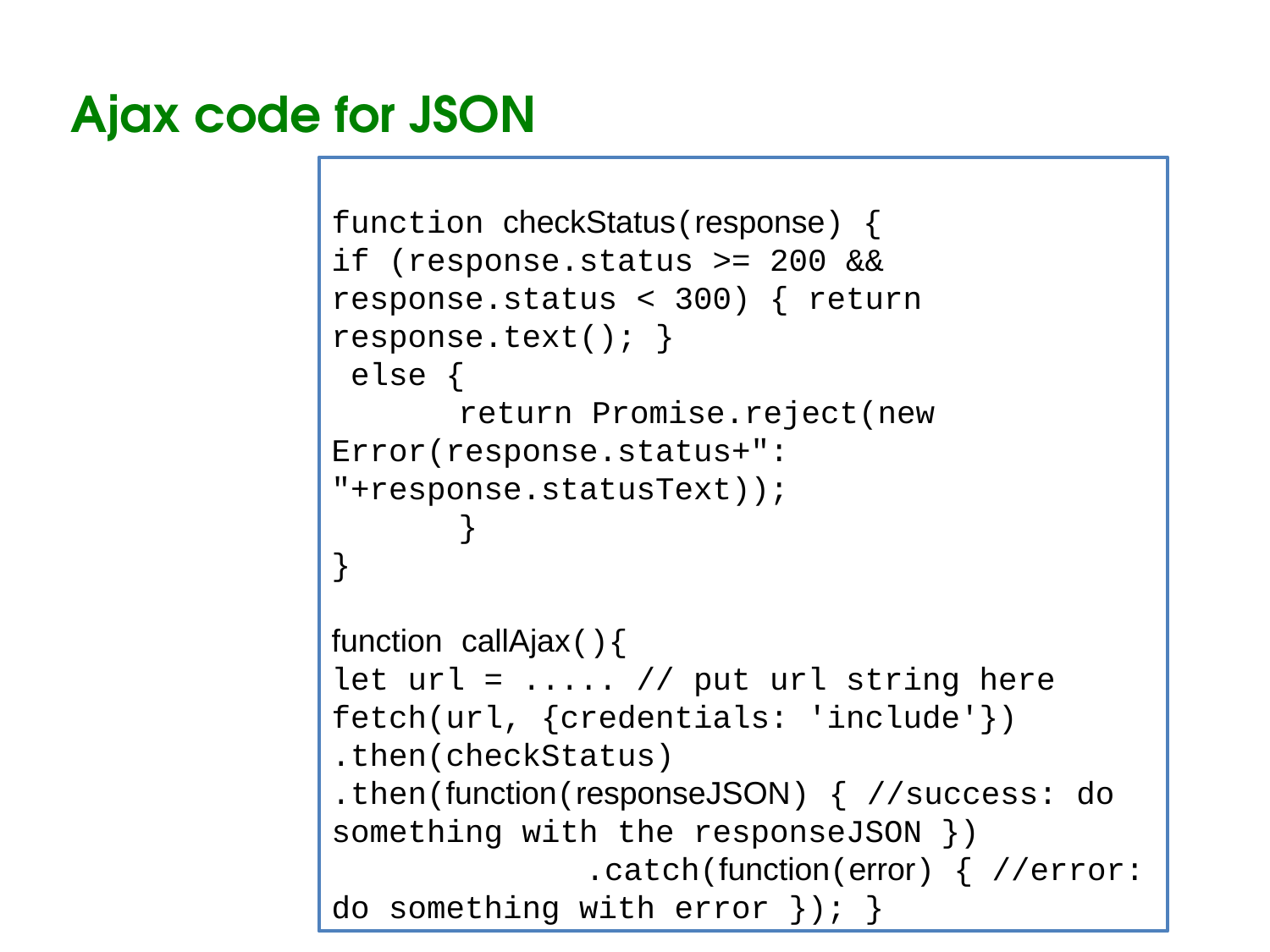

# Ajax code for JSON

function checkStatus(response) {
if (response.status >= 200 && 	response.status < 300) { return 	response.text(); }
 else {
	return Promise.reject(new Error(response.status+": "+response.statusText));
	}
}

function callAjax(){
let url = ..... // put url string here
fetch(url, {credentials: 'include'}) 	.then(checkStatus) 	.then(function(responseJSON) { //success: do something with the responseJSON }) 			.catch(function(error) { //error: do something with error }); }